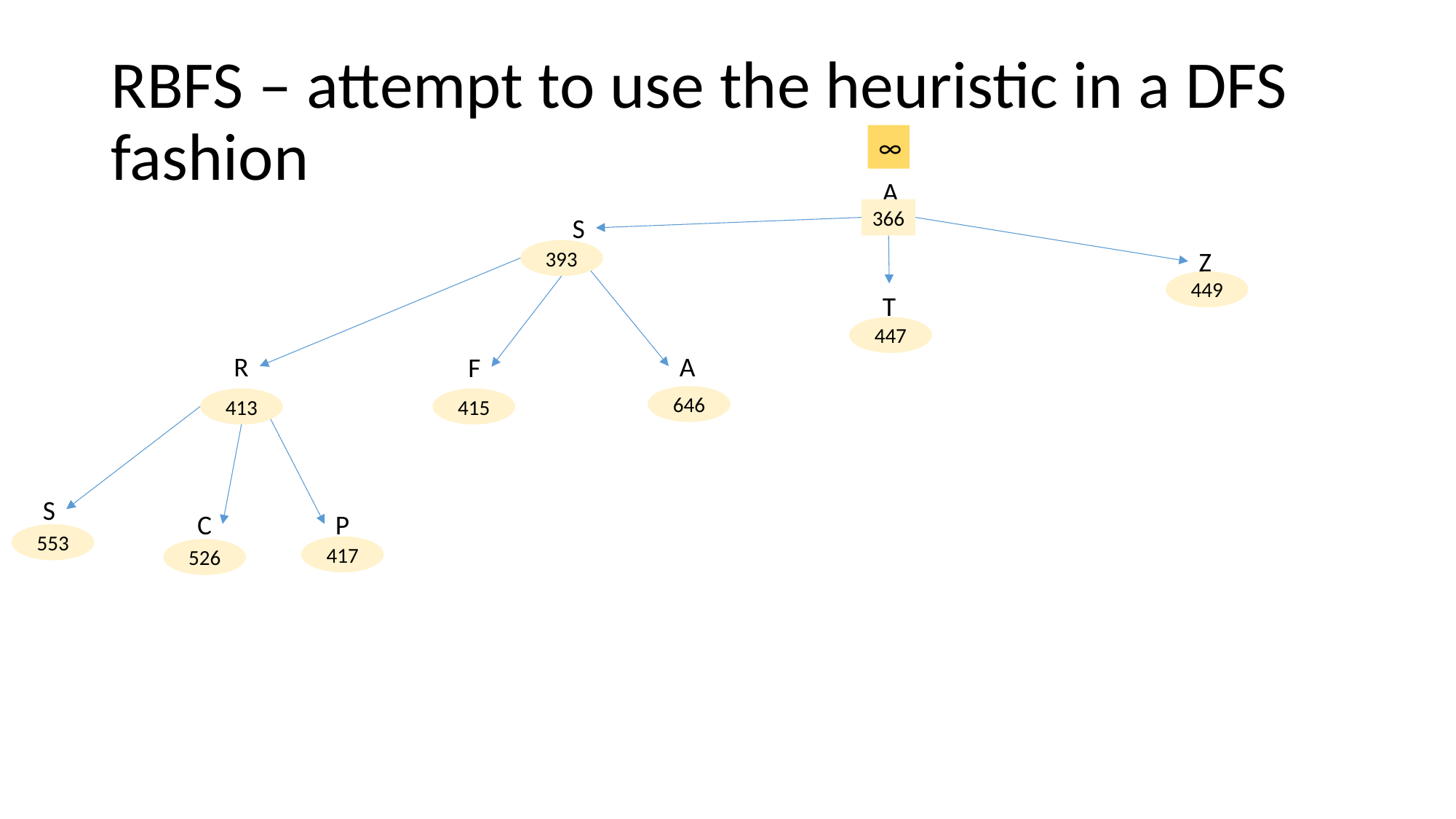

# RBFS – attempt to use the heuristic in a DFS fashion
∞
A
366
S
Z
393
449
T
447
R
A
F
646
413
415
S
C
P
553
417
526